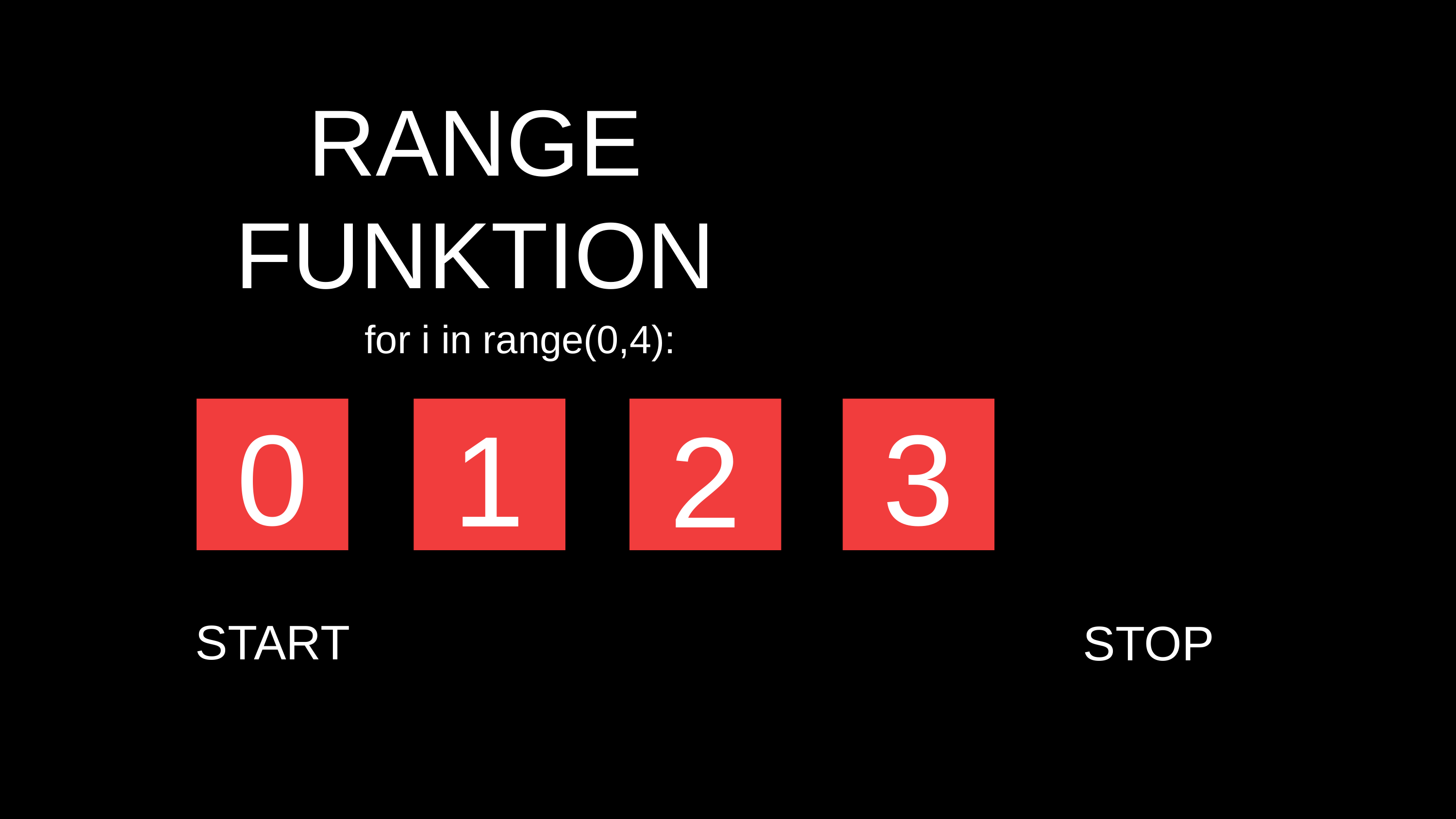

RANGE FUNKTION

for i in range(0,4):
0
3
1

2

START

STOP